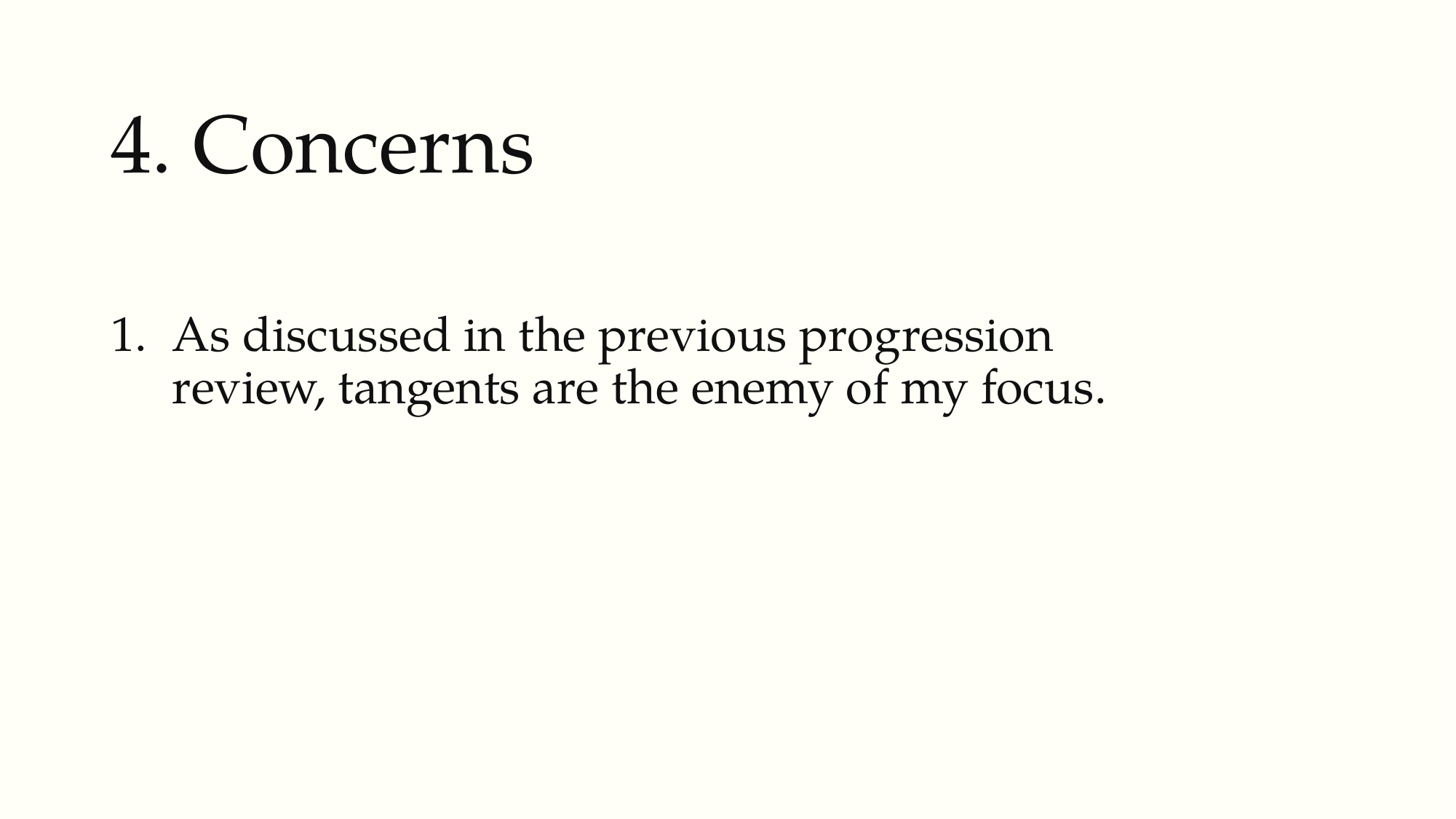

# 4. Concerns

As discussed in the previous progression review, tangents are the enemy of my focus.